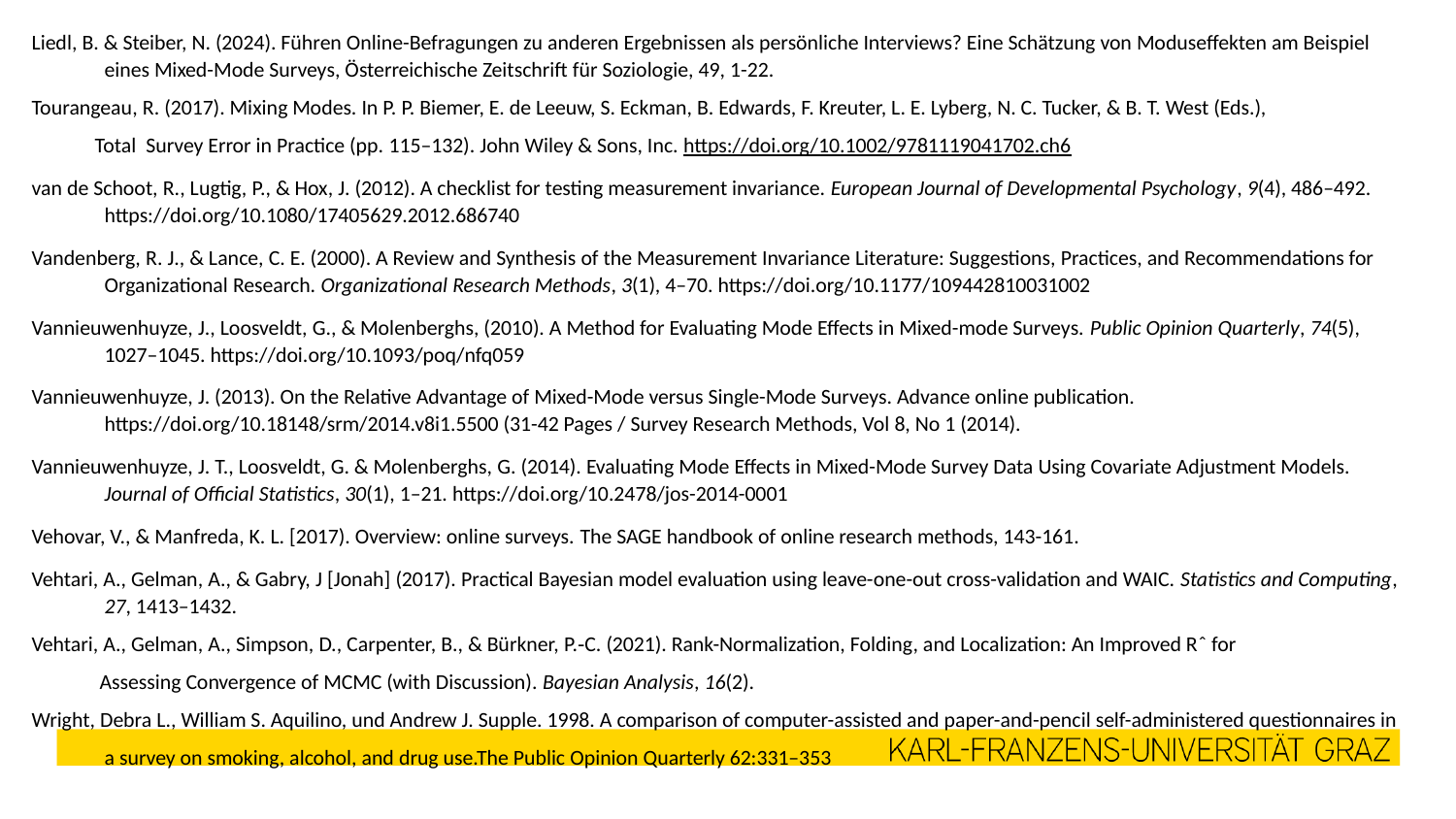

Liedl, B. & Steiber, N. (2024). Führen Online-Befragungen zu anderen Ergebnissen als persönliche Interviews? Eine Schätzung von Moduseffekten am Beispiel eines Mixed-Mode Surveys, Österreichische Zeitschrift für Soziologie, 49, 1-22.
Tourangeau, R. (2017). Mixing Modes. In P. P. Biemer, E. de Leeuw, S. Eckman, B. Edwards, F. Kreuter, L. E. Lyberg, N. C. Tucker, & B. T. West (Eds.),
             Total  Survey Error in Practice (pp. 115–132). John Wiley & Sons, Inc. https://doi.org/10.1002/9781119041702.ch6
van de Schoot, R., Lugtig, P., & Hox, J. (2012). A checklist for testing measurement invariance. European Journal of Developmental Psychology, 9(4), 486–492. https://doi.org/10.1080/17405629.2012.686740
Vandenberg, R. J., & Lance, C. E. (2000). A Review and Synthesis of the Measurement Invariance Literature: Suggestions, Practices, and Recommendations for Organizational Research. Organizational Research Methods, 3(1), 4–70. https://doi.org/10.1177/109442810031002
Vannieuwenhuyze, J., Loosveldt, G., & Molenberghs, (2010). A Method for Evaluating Mode Effects in Mixed-mode Surveys. Public Opinion Quarterly, 74(5), 1027–1045. https://doi.org/10.1093/poq/nfq059
Vannieuwenhuyze, J. (2013). On the Relative Advantage of Mixed-Mode versus Single-Mode Surveys. Advance online publication. https://doi.org/10.18148/srm/2014.v8i1.5500 (31-42 Pages / Survey Research Methods, Vol 8, No 1 (2014).
Vannieuwenhuyze, J. T., Loosveldt, G. & Molenberghs, G. (2014). Evaluating Mode Effects in Mixed-Mode Survey Data Using Covariate Adjustment Models. Journal of Official Statistics, 30(1), 1–21. https://doi.org/10.2478/jos-2014-0001
Vehovar, V., & Manfreda, K. L. [2017). Overview: online surveys. The SAGE handbook of online research methods, 143-161.
Vehtari, A., Gelman, A., & Gabry, J [Jonah] (2017). Practical Bayesian model evaluation using leave-one-out cross-validation and WAIC. Statistics and Computing, 27, 1413–1432.
Vehtari, A., Gelman, A., Simpson, D., Carpenter, B., & Bürkner, P.‑C. (2021). Rank-Normalization, Folding, and Localization: An Improved Rˆ for
              Assessing Convergence of MCMC (with Discussion). Bayesian Analysis, 16(2).
Wright, Debra L., William S. Aquilino, und Andrew J. Supple. 1998. A comparison of computer-assisted and paper-and-pencil self-administered questionnaires in
               a survey on smoking, alcohol, and drug use.The Public Opinion Quarterly 62:331–353